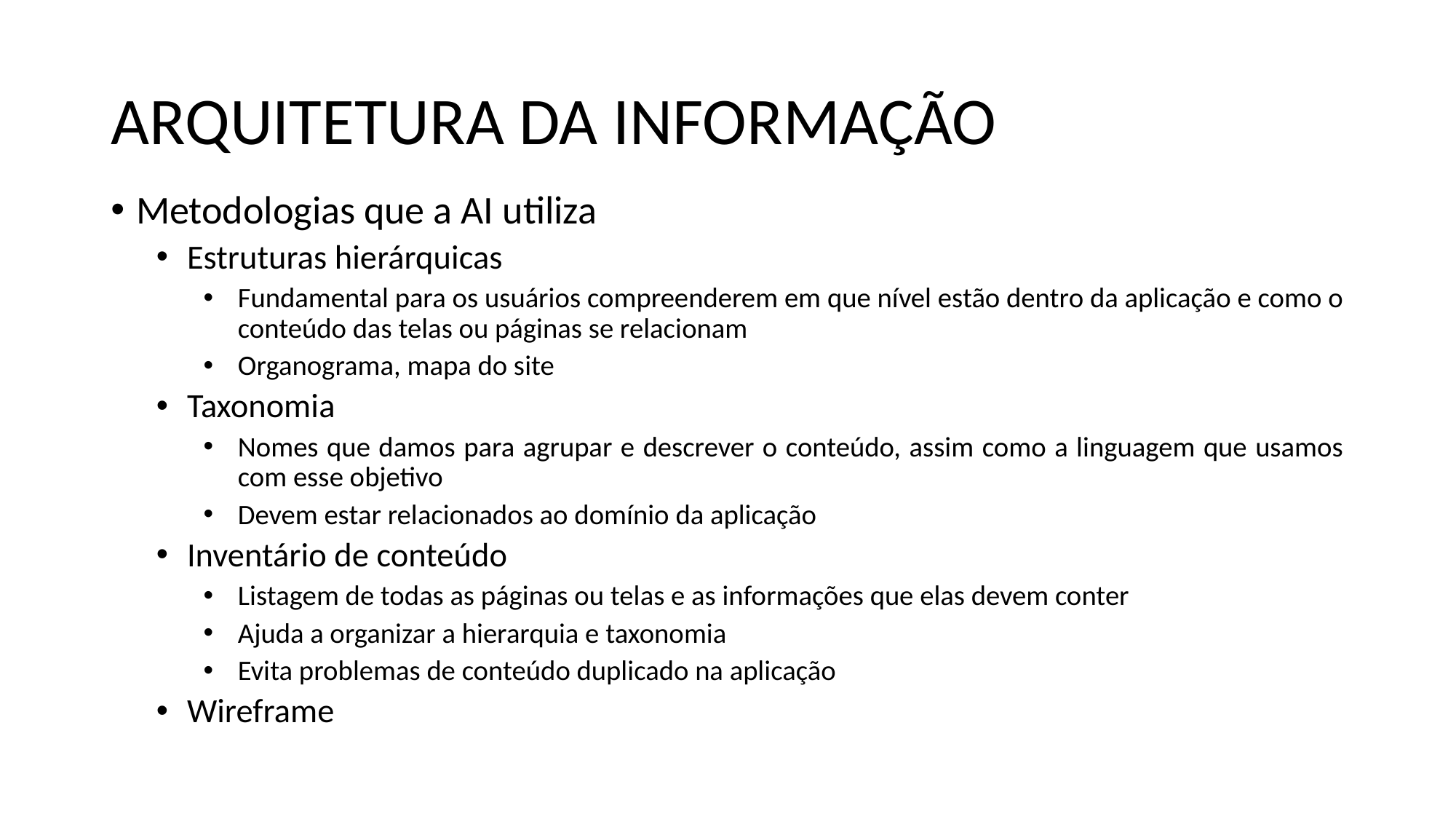

# ARQUITETURA DA INFORMAÇÃO
Metodologias que a AI utiliza
Estruturas hierárquicas
Fundamental para os usuários compreenderem em que nível estão dentro da aplicação e como o conteúdo das telas ou páginas se relacionam
Organograma, mapa do site
Taxonomia
Nomes que damos para agrupar e descrever o conteúdo, assim como a linguagem que usamos com esse objetivo
Devem estar relacionados ao domínio da aplicação
Inventário de conteúdo
Listagem de todas as páginas ou telas e as informações que elas devem conter
Ajuda a organizar a hierarquia e taxonomia
Evita problemas de conteúdo duplicado na aplicação
Wireframe